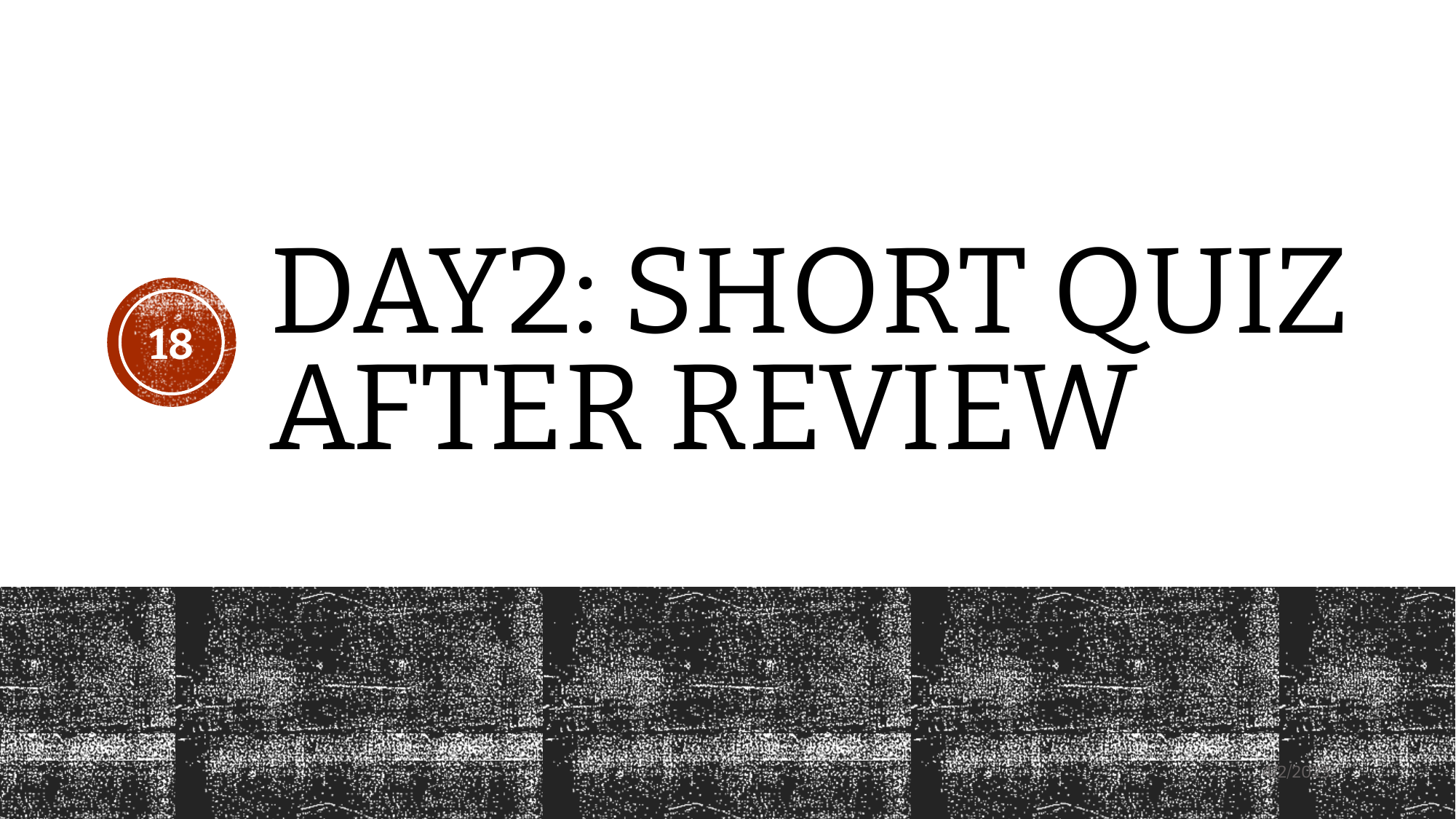

# Day2: Short Quiz after Review
18

4/2/2023